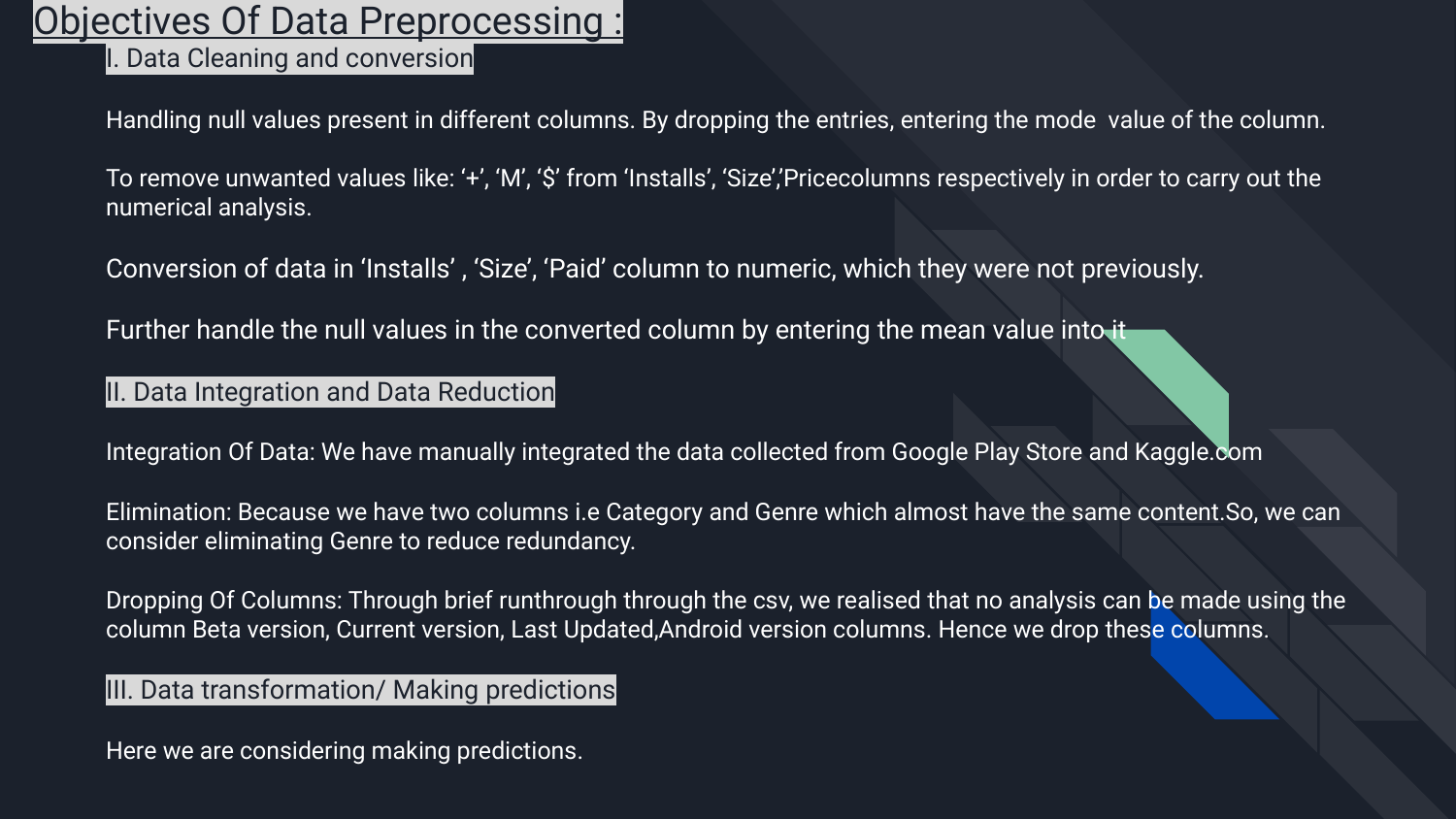

# Objectives Of Data Preprocessing :
I. Data Cleaning and conversion

Handling null values present in different columns. By dropping the entries, entering the mode  value of the column.

To remove unwanted values like: ‘+’, ‘M’, ‘$’ from ‘Installs’, ‘Size’,’Pricecolumns respectively in order to carry out the numerical analysis.
Conversion of data in ‘Installs’ , ‘Size’, ‘Paid’ column to numeric, which they were not previously.
Further handle the null values in the converted column by entering the mean value into it
II. Data Integration and Data Reduction
Integration Of Data: We have manually integrated the data collected from Google Play Store and Kaggle.com
Elimination: Because we have two columns i.e Category and Genre which almost have the same content.So, we can consider eliminating Genre to reduce redundancy.
Dropping Of Columns: Through brief runthrough through the csv, we realised that no analysis can be made using the column Beta version, Current version, Last Updated,Android version columns. Hence we drop these columns.
III. Data transformation/ Making predictions
Here we are considering making predictions.